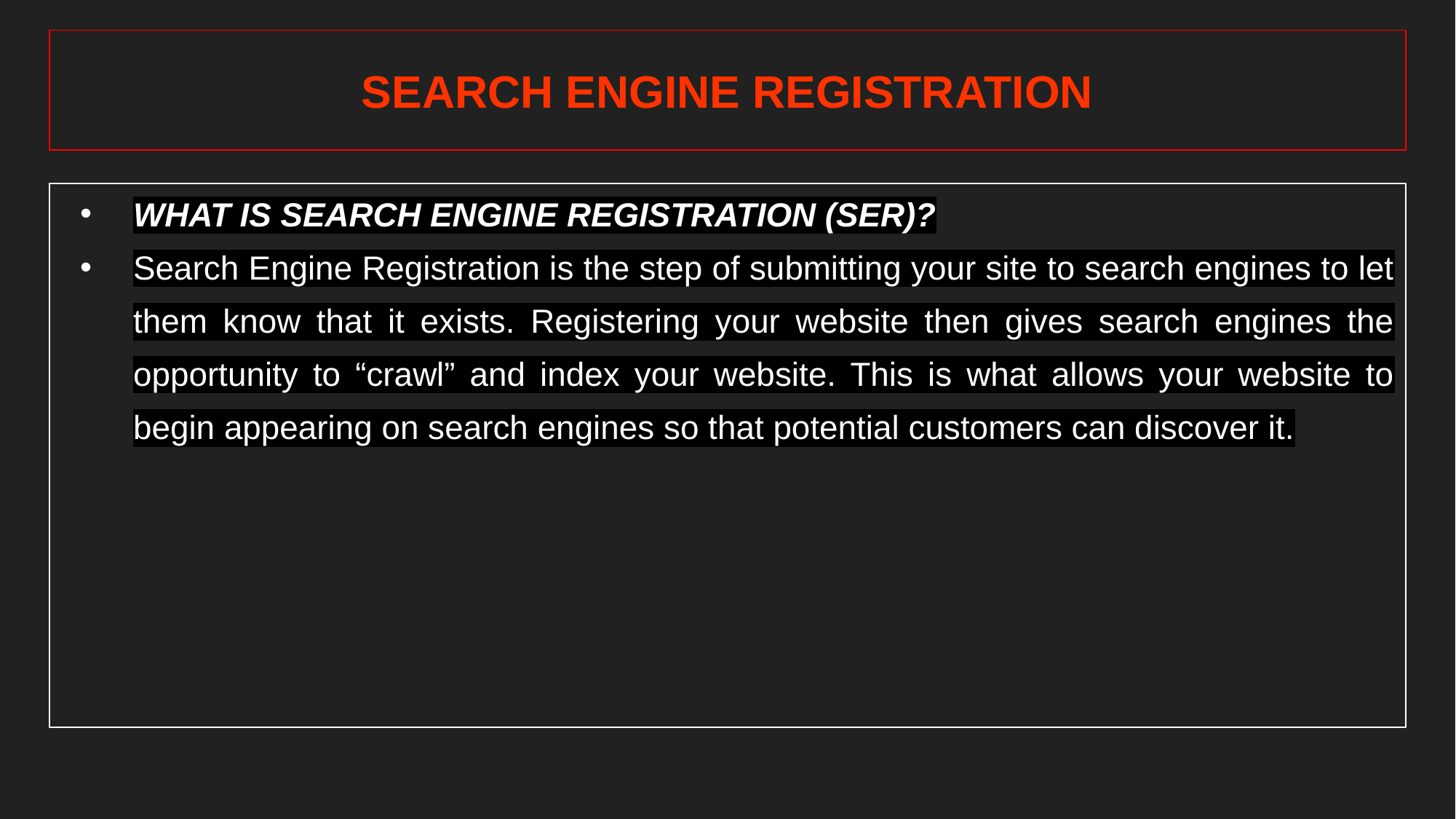

# SEARCH ENGINE REGISTRATION
WHAT IS SEARCH ENGINE REGISTRATION (SER)?
Search Engine Registration is the step of submitting your site to search engines to let them know that it exists. Registering your website then gives search engines the opportunity to “crawl” and index your website. This is what allows your website to begin appearing on search engines so that potential customers can discover it.